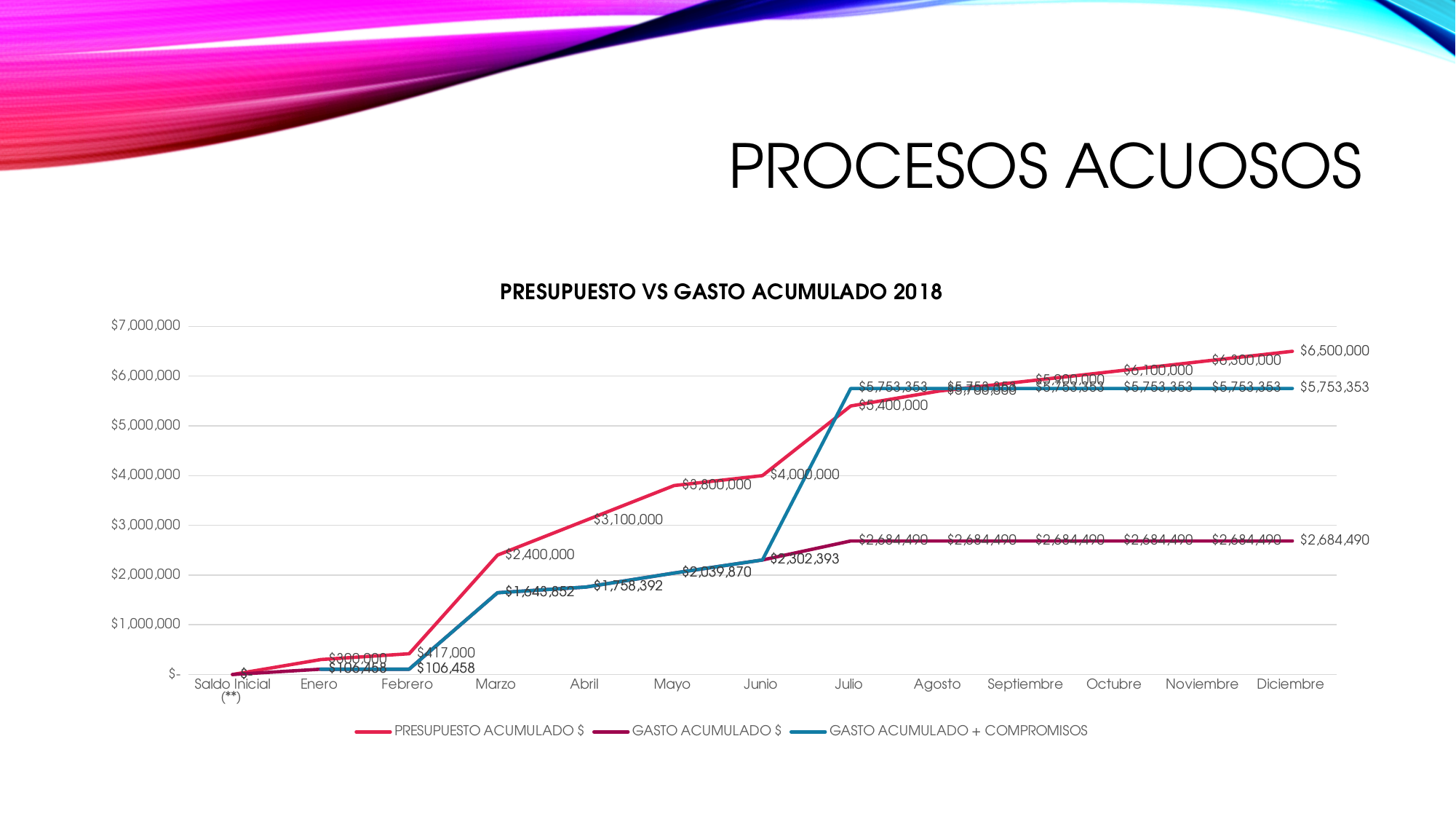

# PROCESOS ACUOSOS

### Chart: PRESUPUESTO VS GASTO ACUMULADO 2018

| Category | PRESUPUESTO ACUMULADO $ | GASTO ACUMULADO $ | GASTO ACUMULADO + COMPROMISOS |
|---|---|---|---|
| Saldo Inicial (**)  | 0.0 | 0.0 | None |
| Enero  | 300000.0 | 106458.0 | 106458.0 |
| Febrero  | 417000.0 | 106458.0 | 106458.0 |
| Marzo  | 2400000.0 | 1643852.0 | 1643852.0 |
| Abril  | 3100000.0 | 1758392.0 | 1758392.0 |
| Mayo  | 3800000.0 | 2039870.0 | 2039870.0 |
| Junio  | 4000000.0 | 2302393.0 | 2302393.0 |
| Julio  | 5400000.0 | 2684490.0 | 5753353.0 |
| Agosto  | 5700000.0 | 2684490.0 | 5753353.0 |
| Septiembre  | 5900000.0 | 2684490.0 | 5753353.0 |
| Octubre  | 6100000.0 | 2684490.0 | 5753353.0 |
| Noviembre  | 6300000.0 | 2684490.0 | 5753353.0 |
| Diciembre  | 6500000.0 | 2684490.0 | 5753353.0 |